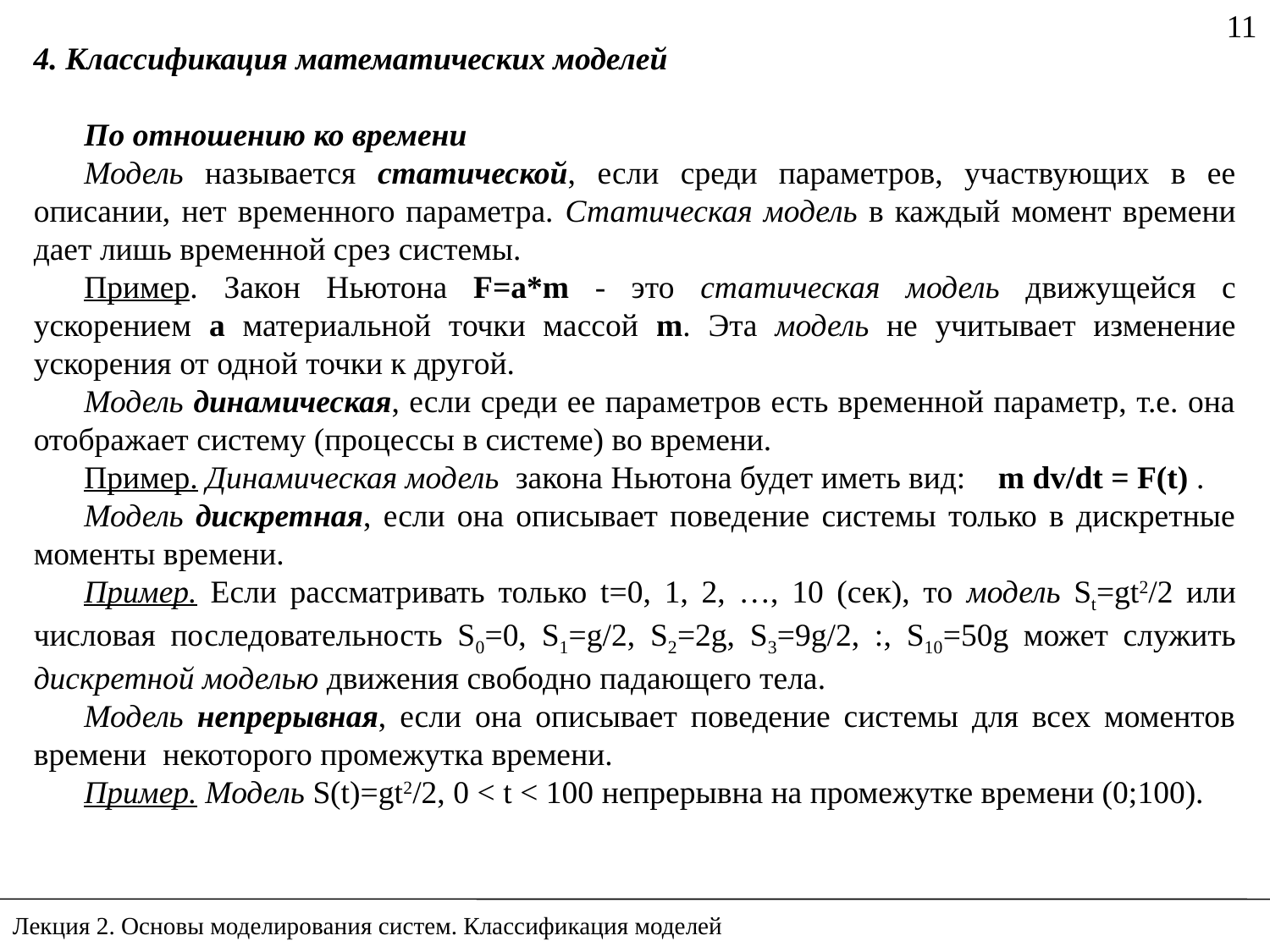

11
4. Классификация математических моделей
По отношению ко времени
Модель называется статической, если среди параметров, участвующих в ее описании, нет временного параметра. Статическая модель в каждый момент времени дает лишь временной срез системы.
Пример. Закон Ньютона F=a*m - это статическая модель движущейся с ускорением a материальной точки массой m. Эта модель не учитывает изменение ускорения от одной точки к другой.
Модель динамическая, если среди ее параметров есть временной параметр, т.е. она отображает систему (процессы в системе) во времени.
Пример. Динамическая модель  закона Ньютона будет иметь вид:    m dv/dt = F(t) .
Модель дискретная, если она описывает поведение системы только в дискретные моменты времени.
Пример. Если рассматривать только t=0, 1, 2, …, 10 (сек), то модель St=gt2/2 или числовая последовательность S0=0, S1=g/2, S2=2g, S3=9g/2, :, S10=50g может служить дискретной моделью движения свободно падающего тела.
Модель непрерывная, если она описывает поведение системы для всех моментов времени  некоторого промежутка времени.
Пример. Модель S(t)=gt2/2, 0 < t < 100 непрерывна на промежутке времени (0;100).

Лекция 2. Основы моделирования систем. Классификация моделей